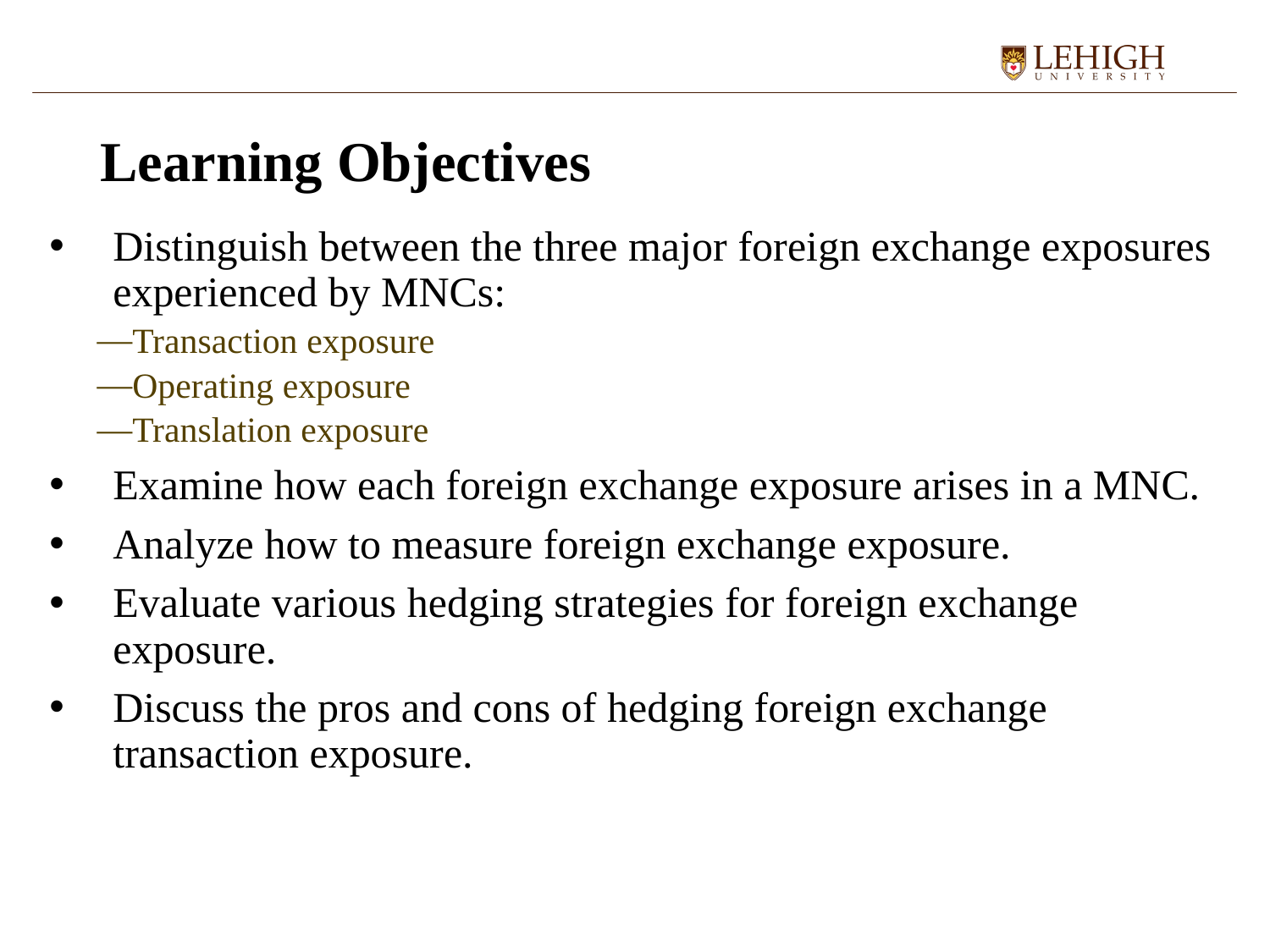

# Learning Objectives
Distinguish between the three major foreign exchange exposures experienced by MNCs:
Transaction exposure
Operating exposure
Translation exposure
Examine how each foreign exchange exposure arises in a MNC.
Analyze how to measure foreign exchange exposure.
Evaluate various hedging strategies for foreign exchange exposure.
Discuss the pros and cons of hedging foreign exchange transaction exposure.